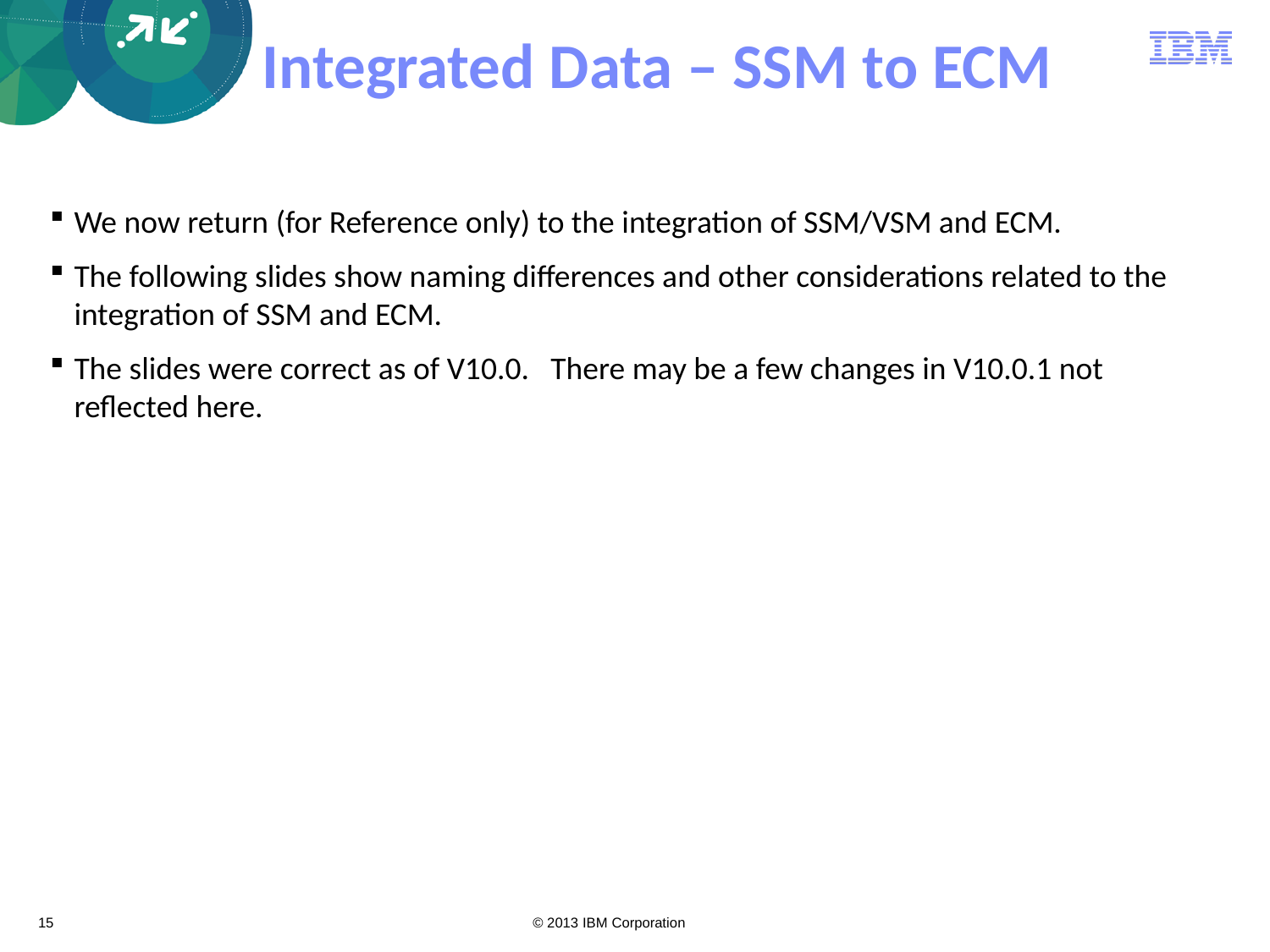

# Integrated Data – SSM to ECM
We now return (for Reference only) to the integration of SSM/VSM and ECM.
The following slides show naming differences and other considerations related to the integration of SSM and ECM.
The slides were correct as of V10.0.   There may be a few changes in V10.0.1 not  reflected here.
15